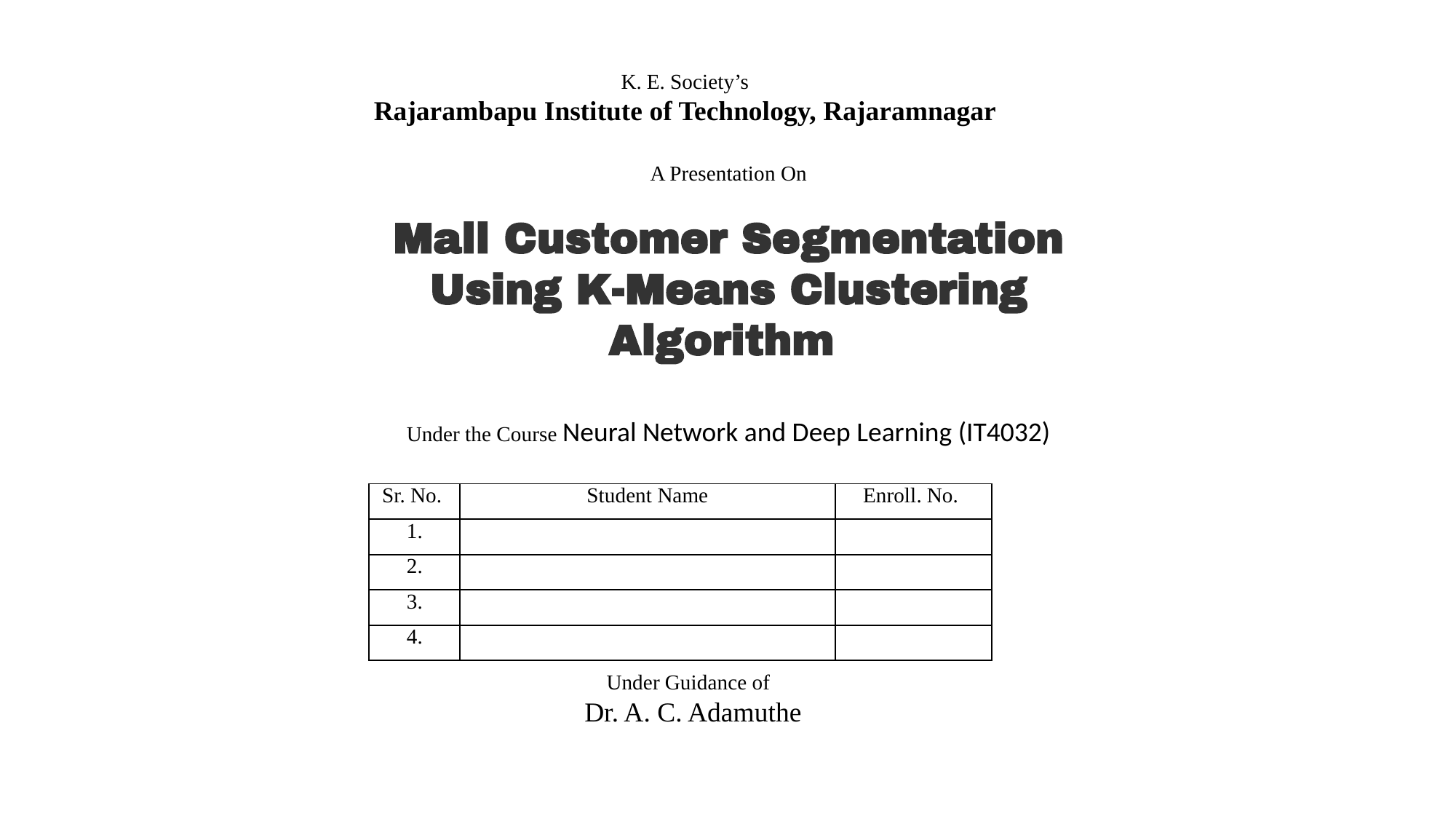

K. E. Society’s
Rajarambapu Institute of Technology, Rajaramnagar

A Presentation On

Mall Customer Segmentation Using K-Means Clustering Algorithm

Under the Course Neural Network and Deep Learning (IT4032)

| Sr. No. | Student Name | Enroll. No. |
| --- | --- | --- |
| 1. |  |  |
| 2. |  |  |
| 3. |  |  |
| 4. |  |  |

    Under Guidance of
      Dr. A. C. Adamuthe